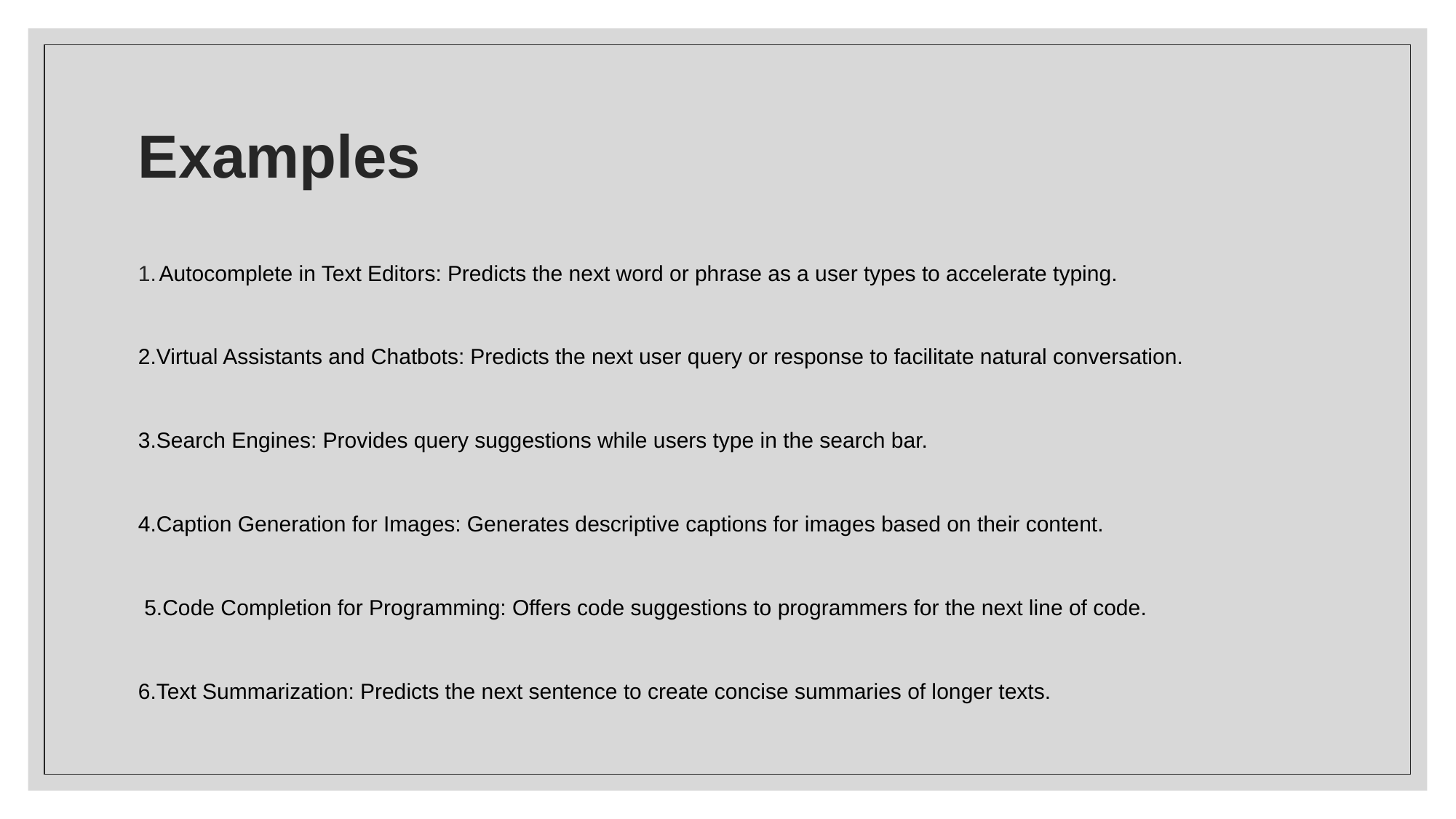

# Examples
Autocomplete in Text Editors: Predicts the next word or phrase as a user types to accelerate typing.

2.Virtual Assistants and Chatbots: Predicts the next user query or response to facilitate natural conversation.

3.Search Engines: Provides query suggestions while users type in the search bar.

4.Caption Generation for Images: Generates descriptive captions for images based on their content.

 5.Code Completion for Programming: Offers code suggestions to programmers for the next line of code.

6.Text Summarization: Predicts the next sentence to create concise summaries of longer texts.